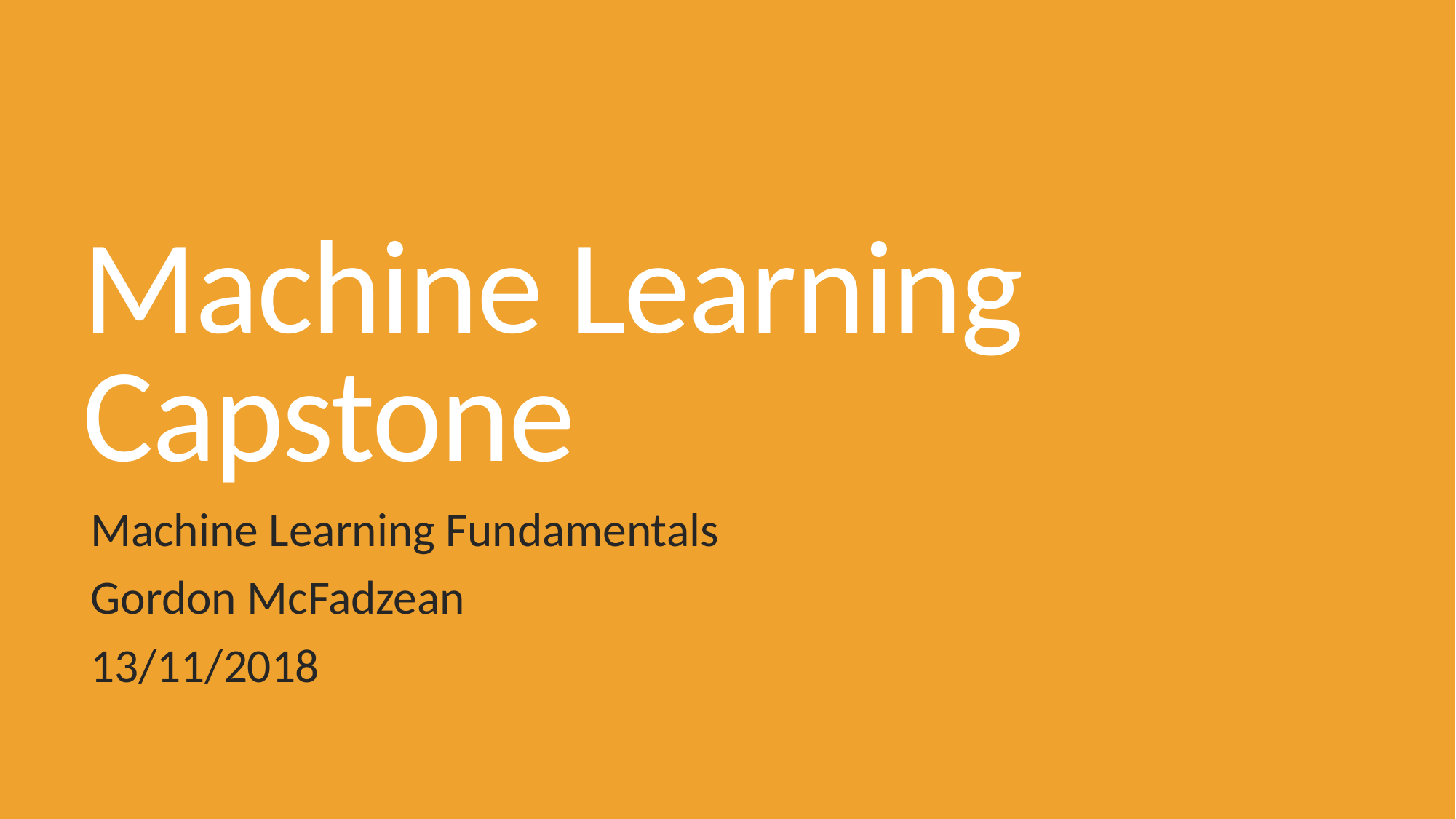

# Machine Learning Capstone
Machine Learning Fundamentals
Gordon McFadzean
13/11/2018